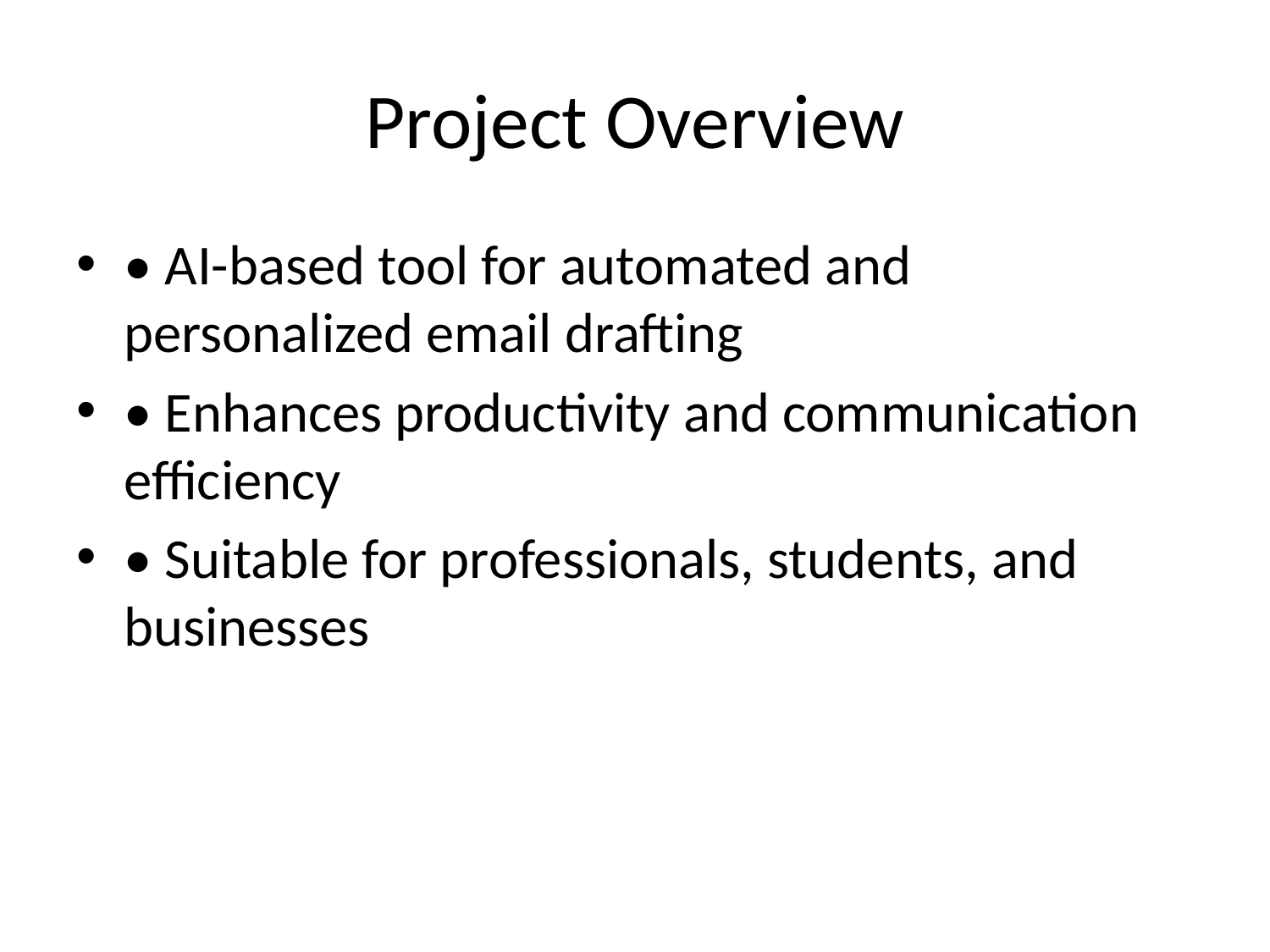

# Project Overview
• AI-based tool for automated and personalized email drafting
• Enhances productivity and communication efficiency
• Suitable for professionals, students, and businesses